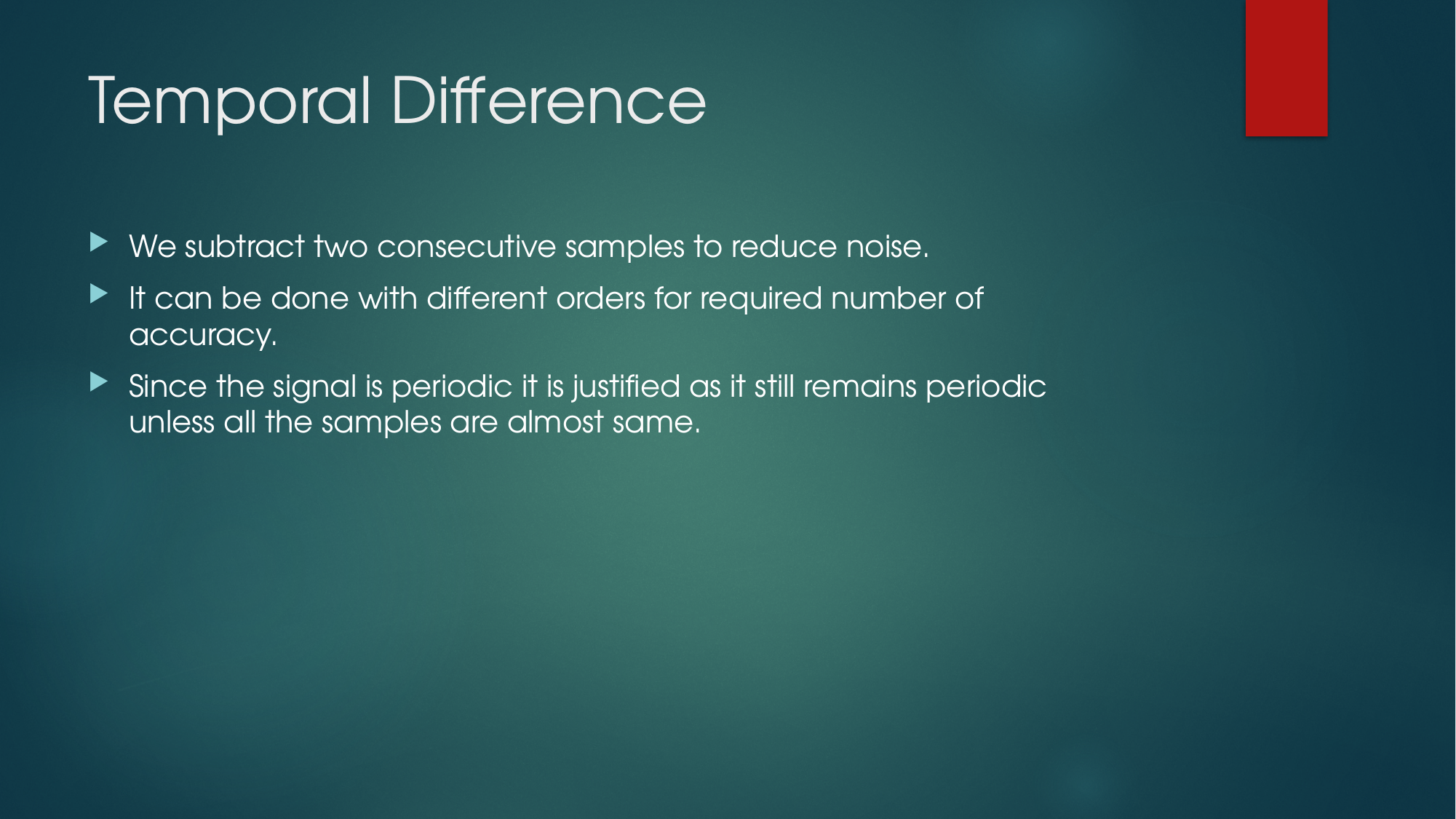

# Temporal Difference
We subtract two consecutive samples to reduce noise.
It can be done with different orders for required number of accuracy.
Since the signal is periodic it is justified as it still remains periodic unless all the samples are almost same.